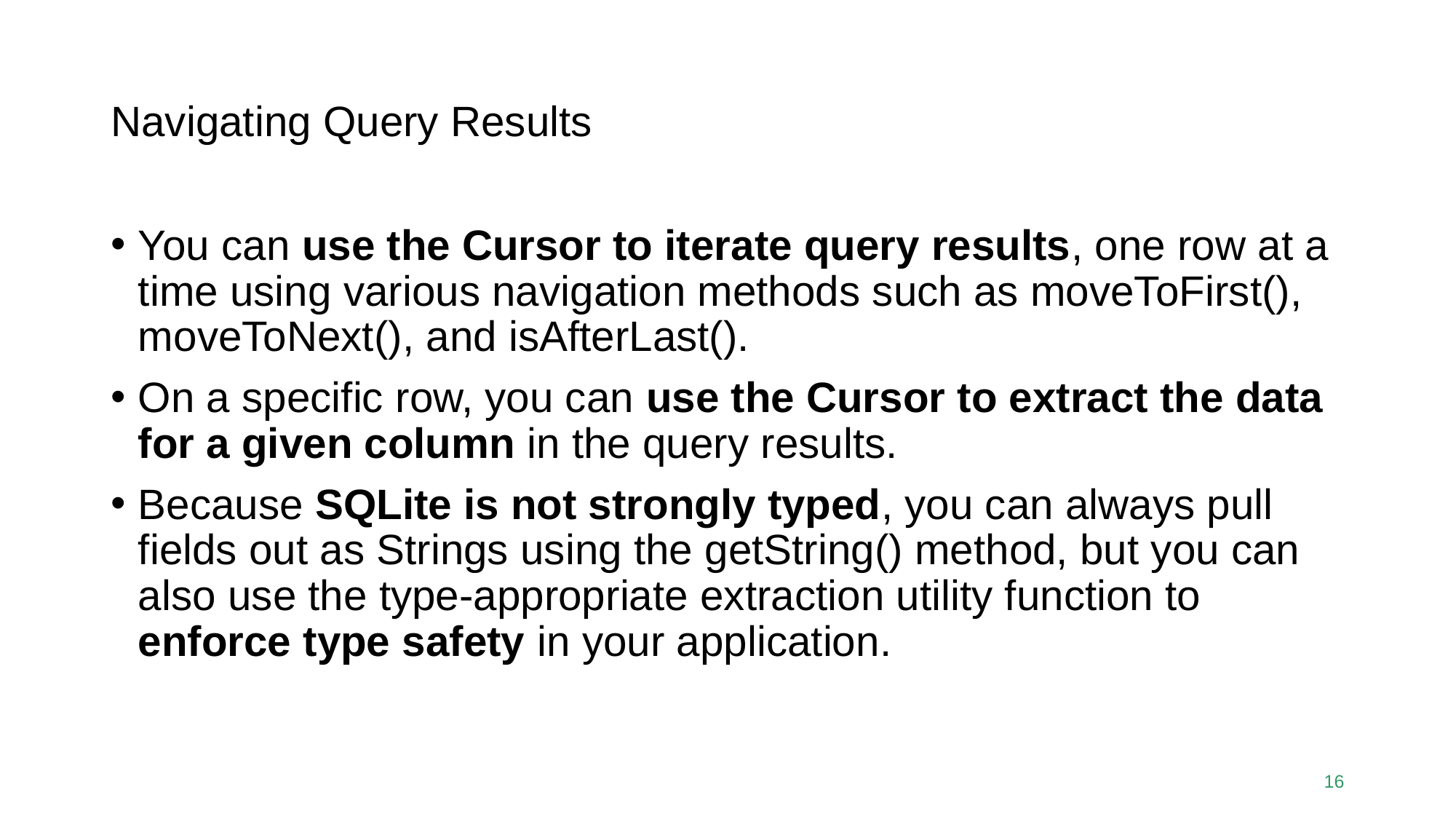

# Navigating Query Results
You can use the Cursor to iterate query results, one row at a time using various navigation methods such as moveToFirst(), moveToNext(), and isAfterLast().
On a specific row, you can use the Cursor to extract the data for a given column in the query results.
Because SQLite is not strongly typed, you can always pull fields out as Strings using the getString() method, but you can also use the type-appropriate extraction utility function to enforce type safety in your application.
16